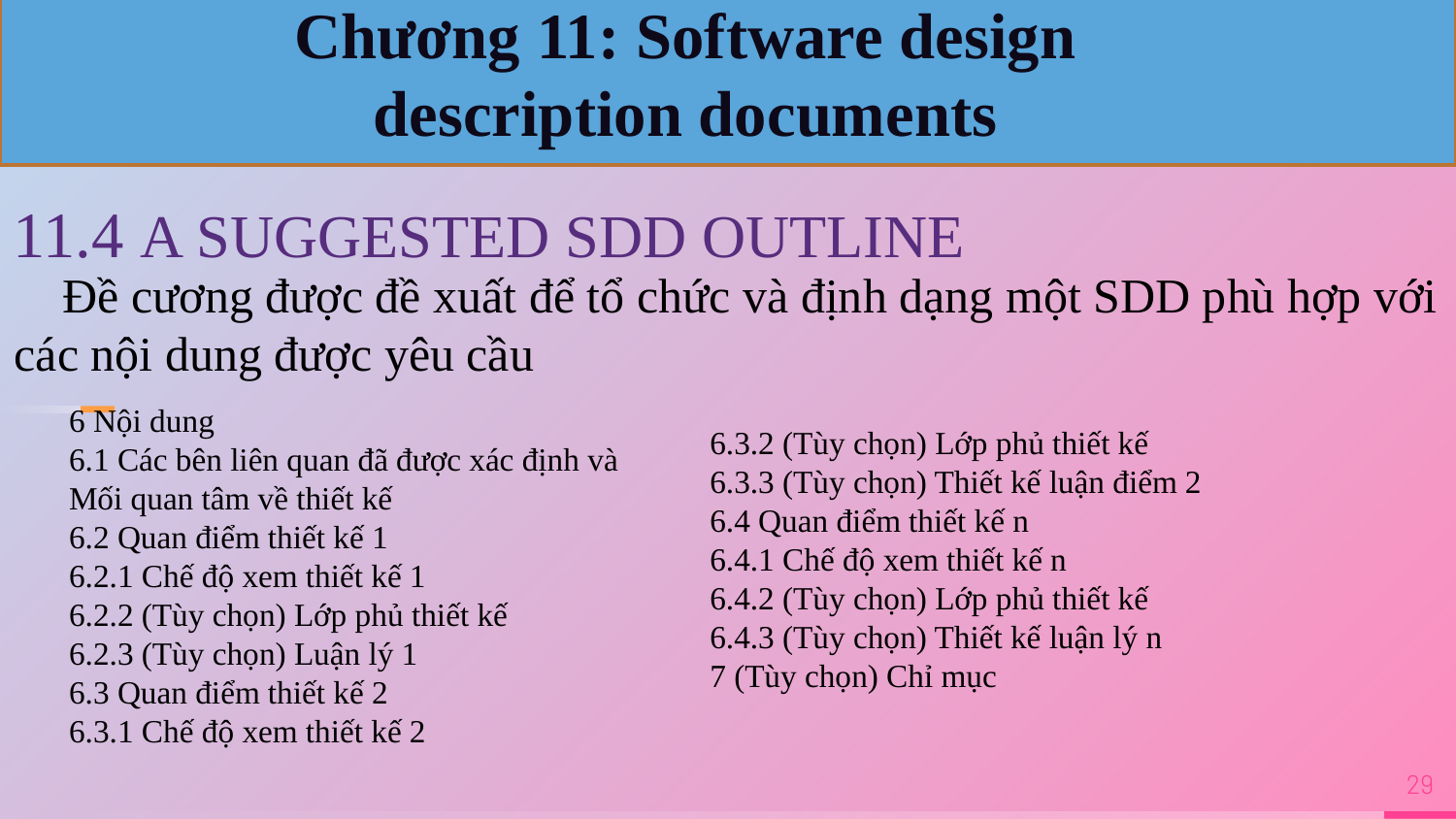

Chương 11: Software design description documents
11.4 A SUGGESTED SDD OUTLINE
    Đề cương được đề xuất để tổ chức và định dạng một SDD phù hợp với các nội dung được yêu cầu
6 Nội dung
6.1 Các bên liên quan đã được xác định và
Mối quan tâm về thiết kế
6.2 Quan điểm thiết kế 1
6.2.1 Chế độ xem thiết kế 1
6.2.2 (Tùy chọn) Lớp phủ thiết kế
6.2.3 (Tùy chọn) Luận lý 1
6.3 Quan điểm thiết kế 2
6.3.1 Chế độ xem thiết kế 2
6.3.2 (Tùy chọn) Lớp phủ thiết kế
6.3.3 (Tùy chọn) Thiết kế luận điểm 2
6.4 Quan điểm thiết kế n
6.4.1 Chế độ xem thiết kế n
6.4.2 (Tùy chọn) Lớp phủ thiết kế
6.4.3 (Tùy chọn) Thiết kế luận lý n
7 (Tùy chọn) Chỉ mục

29